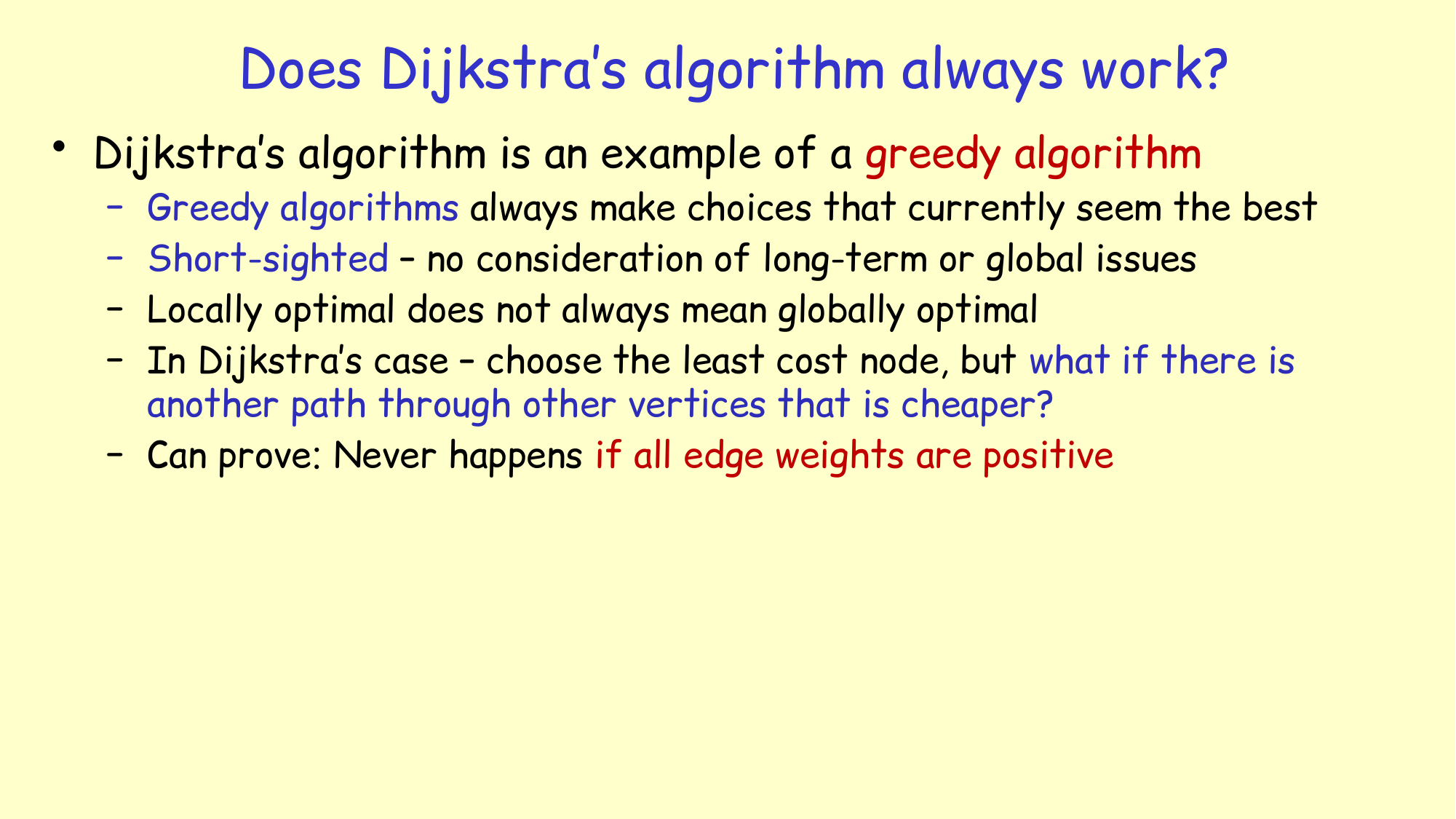

# Does Dijkstra’s algorithm always work?
Dijkstra’s algorithm is an example of a greedy algorithm
Greedy algorithms always make choices that currently seem the best
Short-sighted – no consideration of long-term or global issues
Locally optimal does not always mean globally optimal
In Dijkstra’s case – choose the least cost node, but what if there is another path through other vertices that is cheaper?
Can prove: Never happens if all edge weights are positive